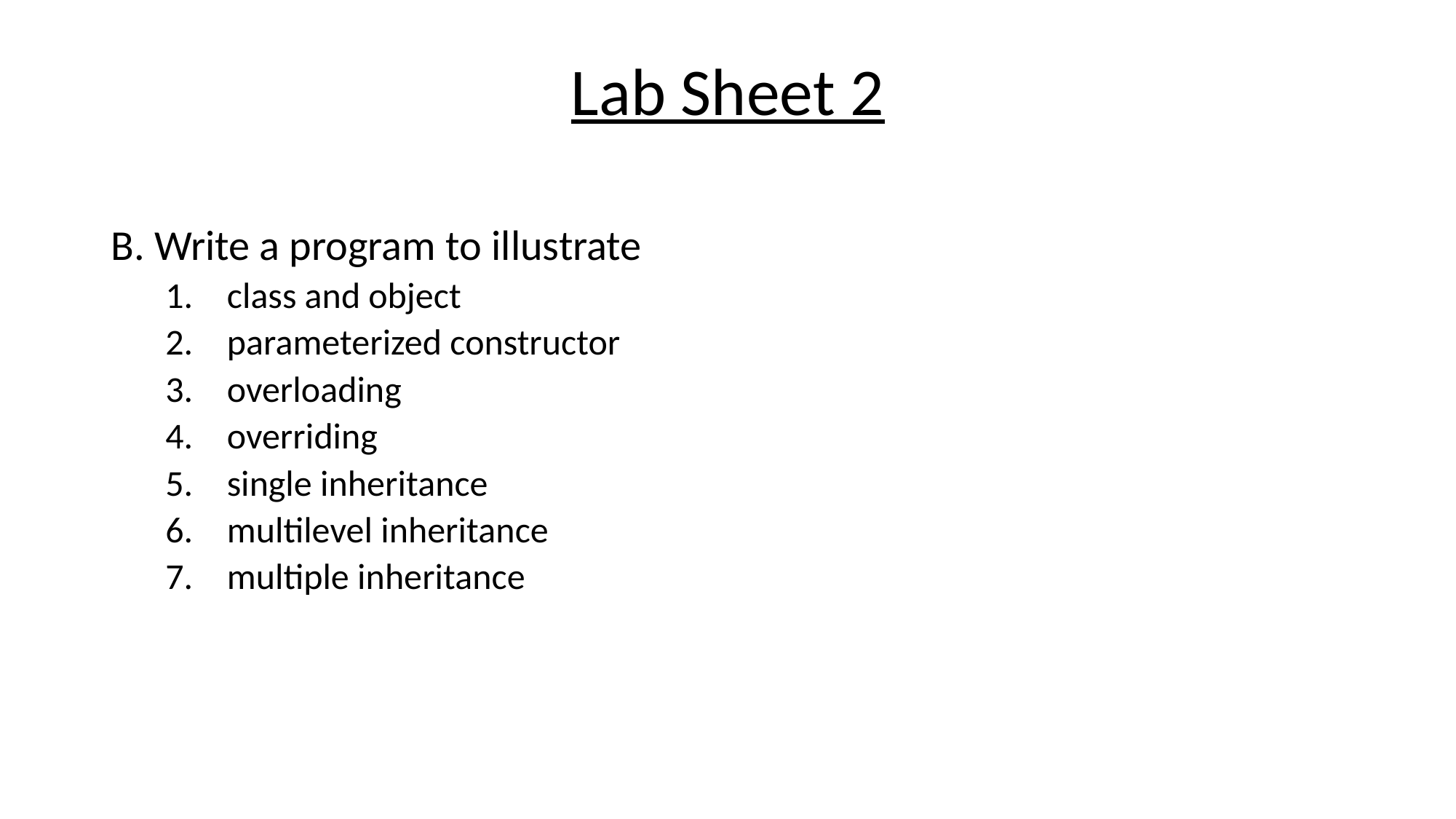

# Lab Sheet 2
B. Write a program to illustrate
class and object
parameterized constructor
overloading
overriding
single inheritance
multilevel inheritance
multiple inheritance